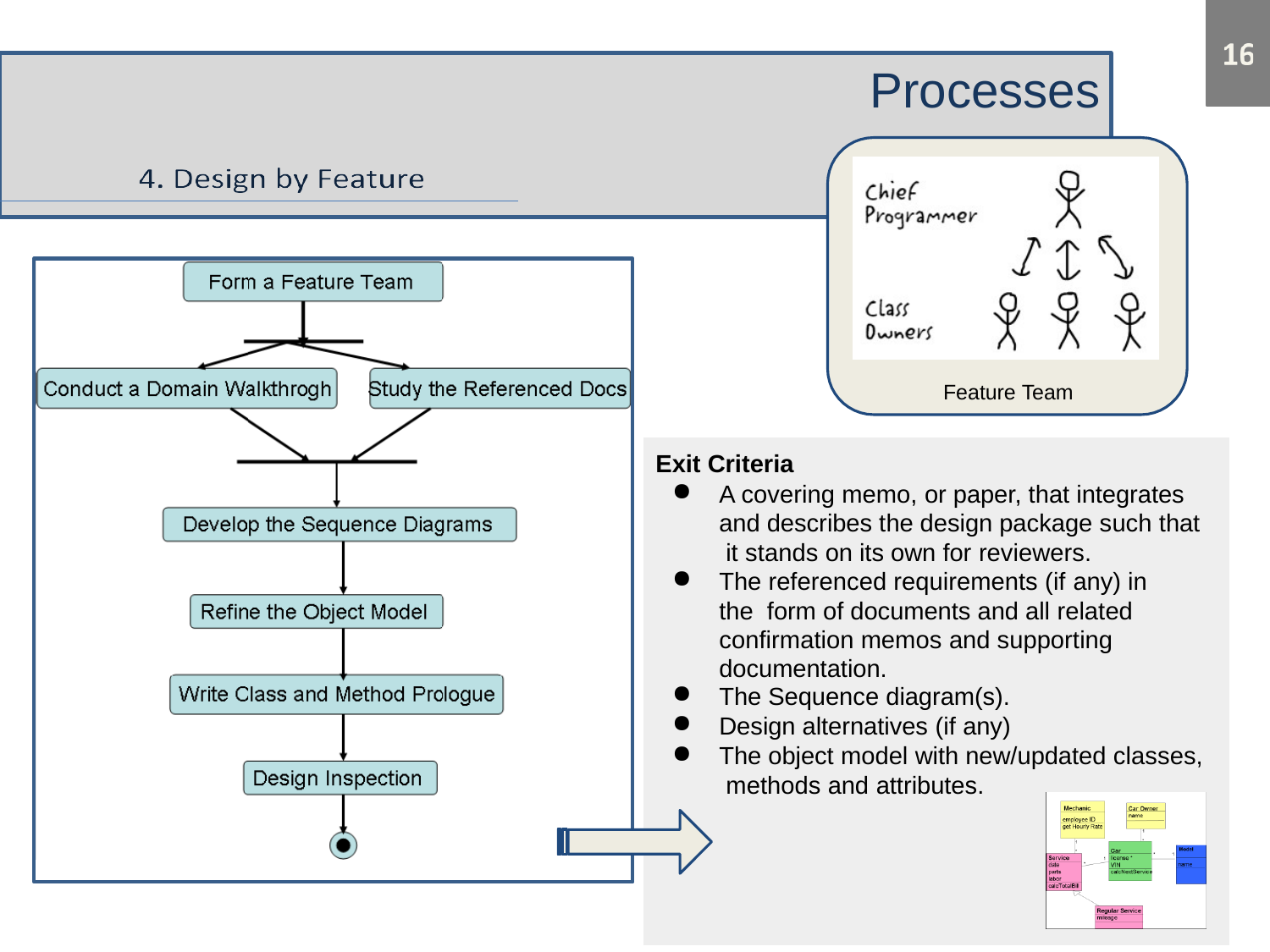

# Processes

Feature Team
Exit Criteria
A covering memo, or paper, that integrates  and describes the design package such that  it stands on its own for reviewers.
The referenced requirements (if any) in the  form of documents and all related  confirmation memos and supporting  documentation.
The Sequence diagram(s).
Design alternatives (if any)
The object model with new/updated classes,  methods and attributes.